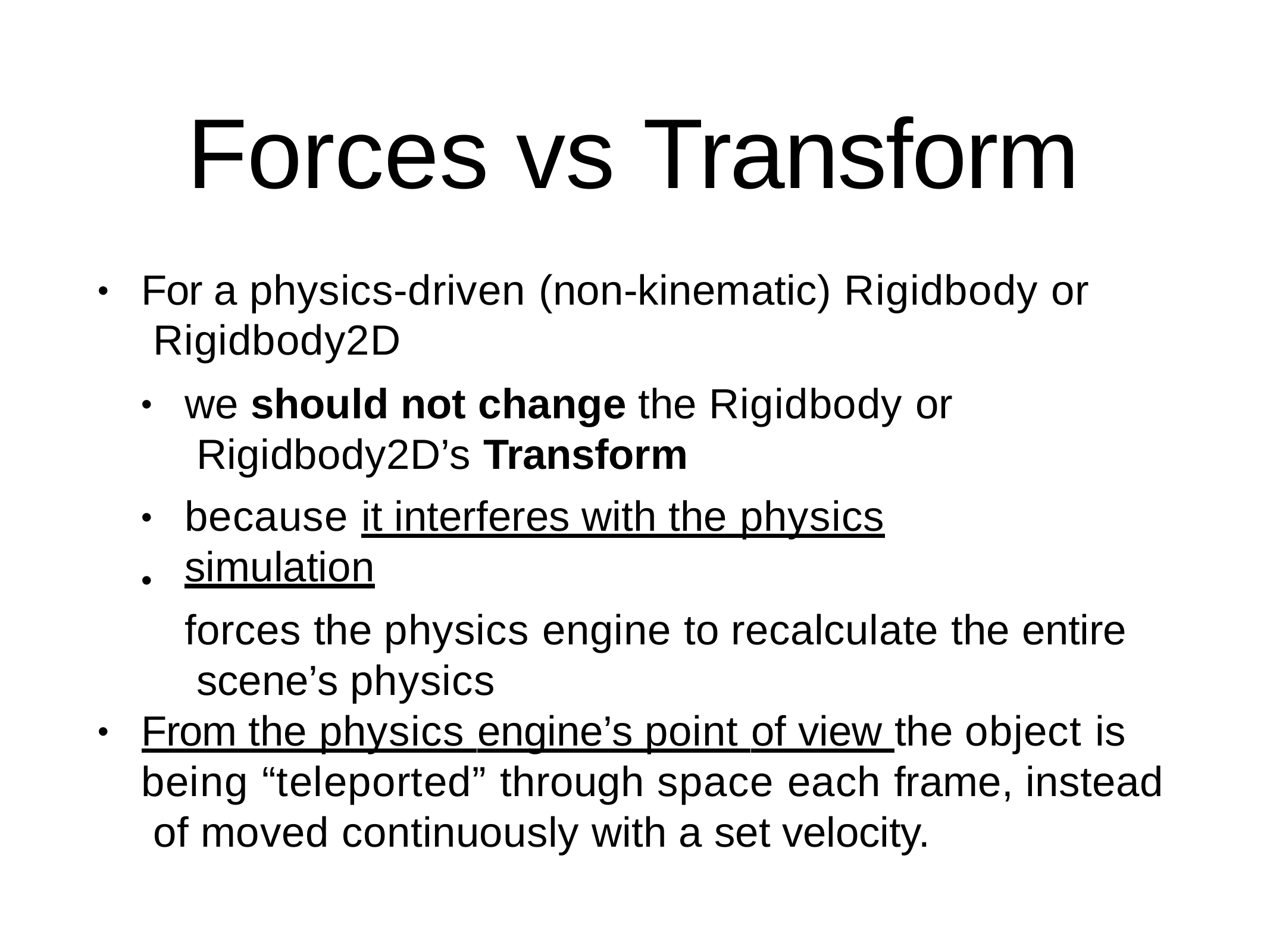

# Forces vs Transform
For a physics-driven (non-kinematic) Rigidbody or  Rigidbody2D
•
we should not change the Rigidbody or  Rigidbody2D’s Transform
because it interferes with the physics simulation
forces the physics engine to recalculate the entire  scene’s physics
•
•
•
From the physics engine’s point of view the object is  being “teleported” through space each frame, instead  of moved continuously with a set velocity.
•